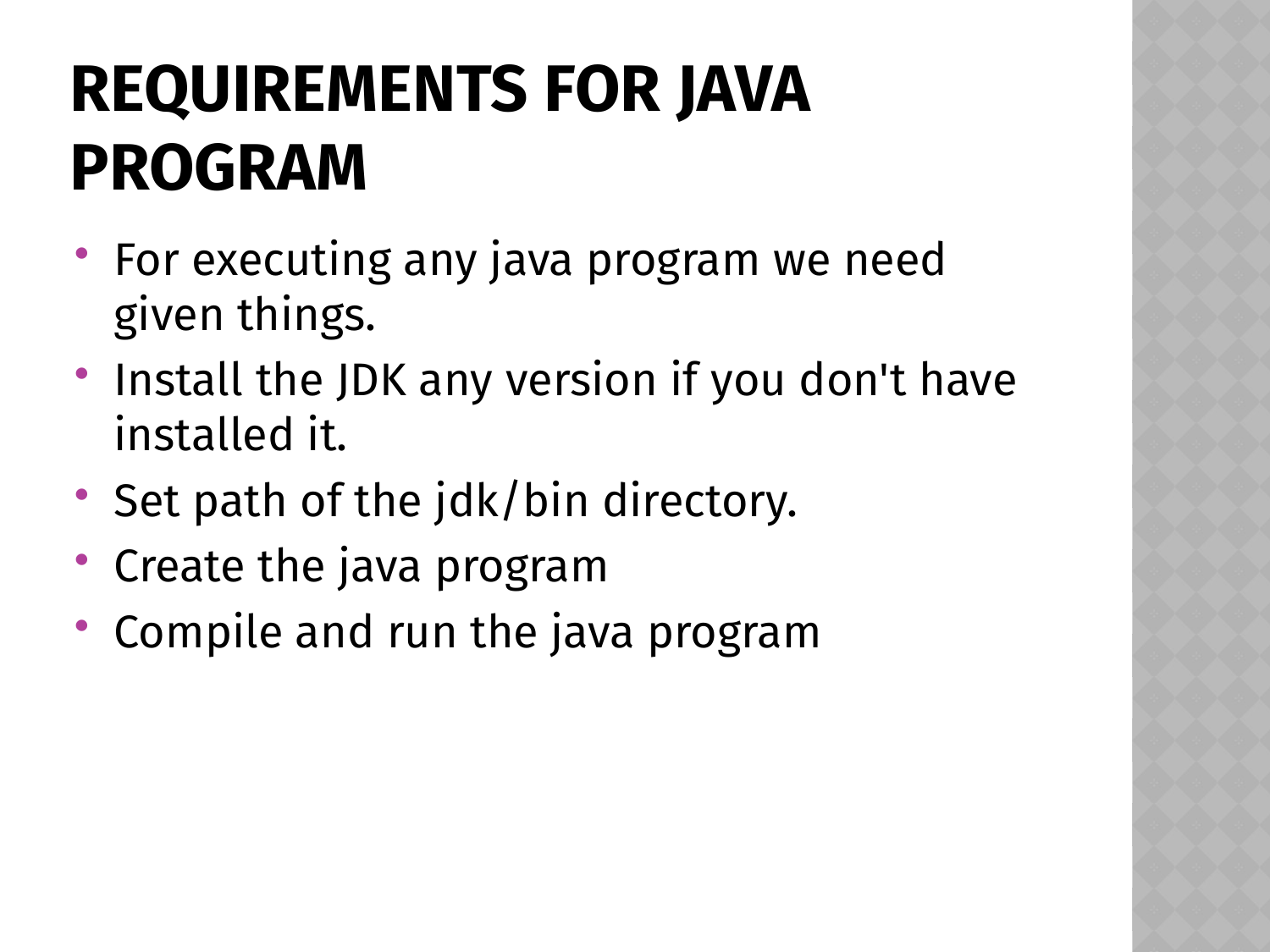

# Requirements for java Program
For executing any java program we need given things.
Install the JDK any version if you don't have installed it.
Set path of the jdk/bin directory.
Create the java program
Compile and run the java program